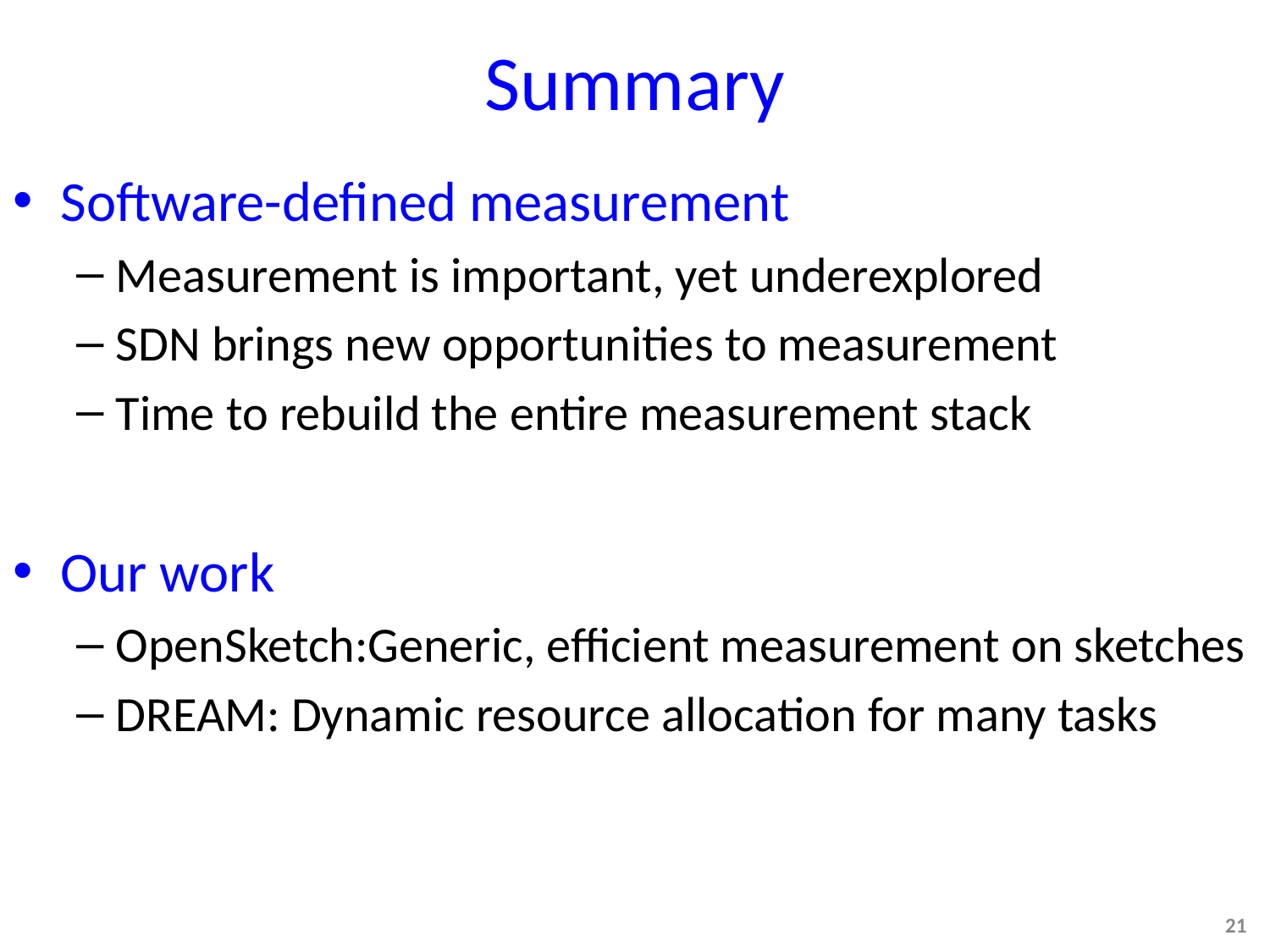

# Summary
Software-defined measurement
Measurement is important, yet underexplored
SDN brings new opportunities to measurement
Time to rebuild the entire measurement stack

Our work
OpenSketch:Generic, efficient measurement on sketches
DREAM: Dynamic resource allocation for many tasks
21